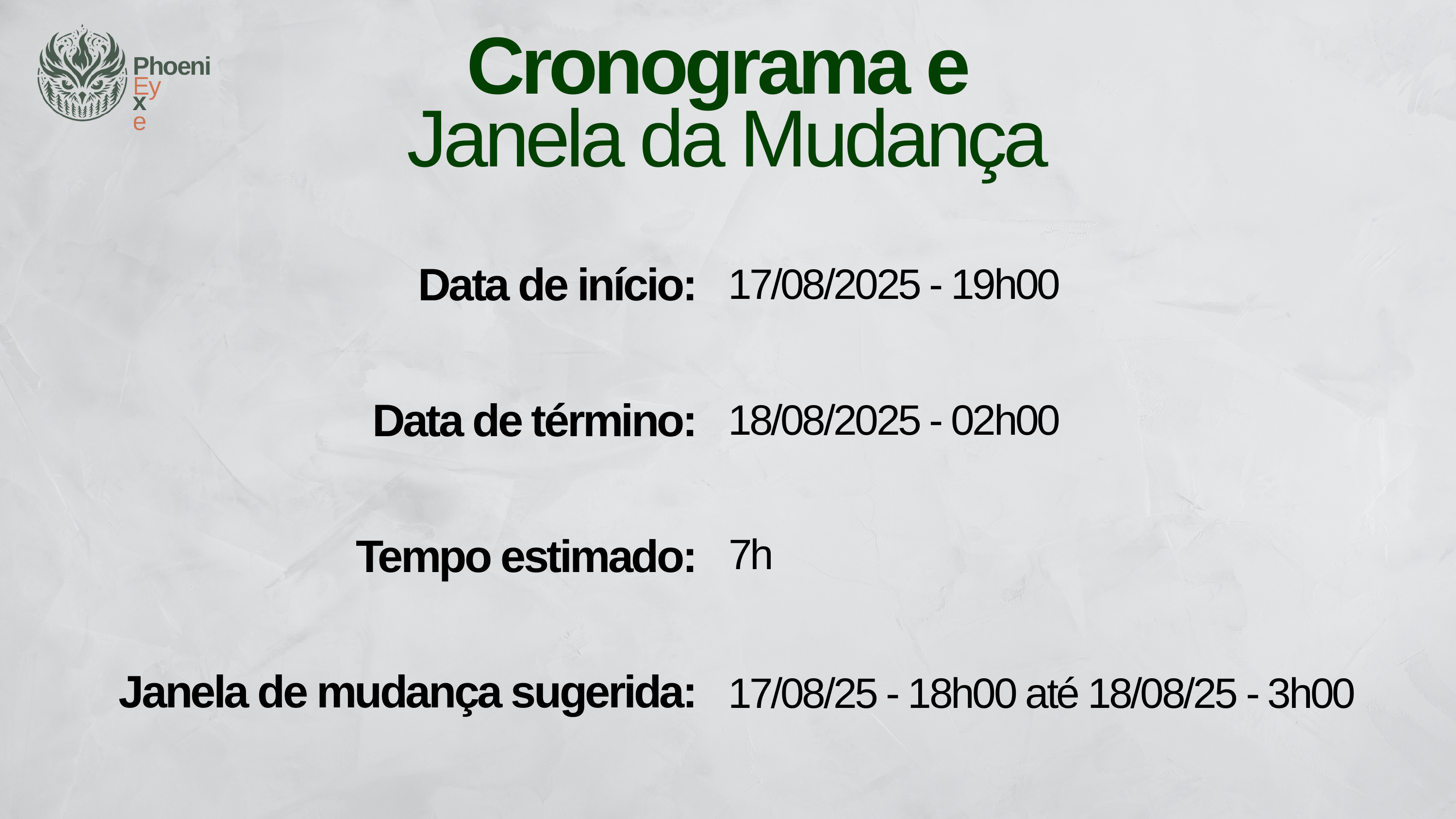

Phoenix
Eye
Cronograma e
Janela da Mudança
Data de início:
17/08/2025 - 19h00
Data de término:
18/08/2025 - 02h00
Tempo estimado:
7h
Janela de mudança sugerida:
17/08/25 - 18h00 até 18/08/25 - 3h00